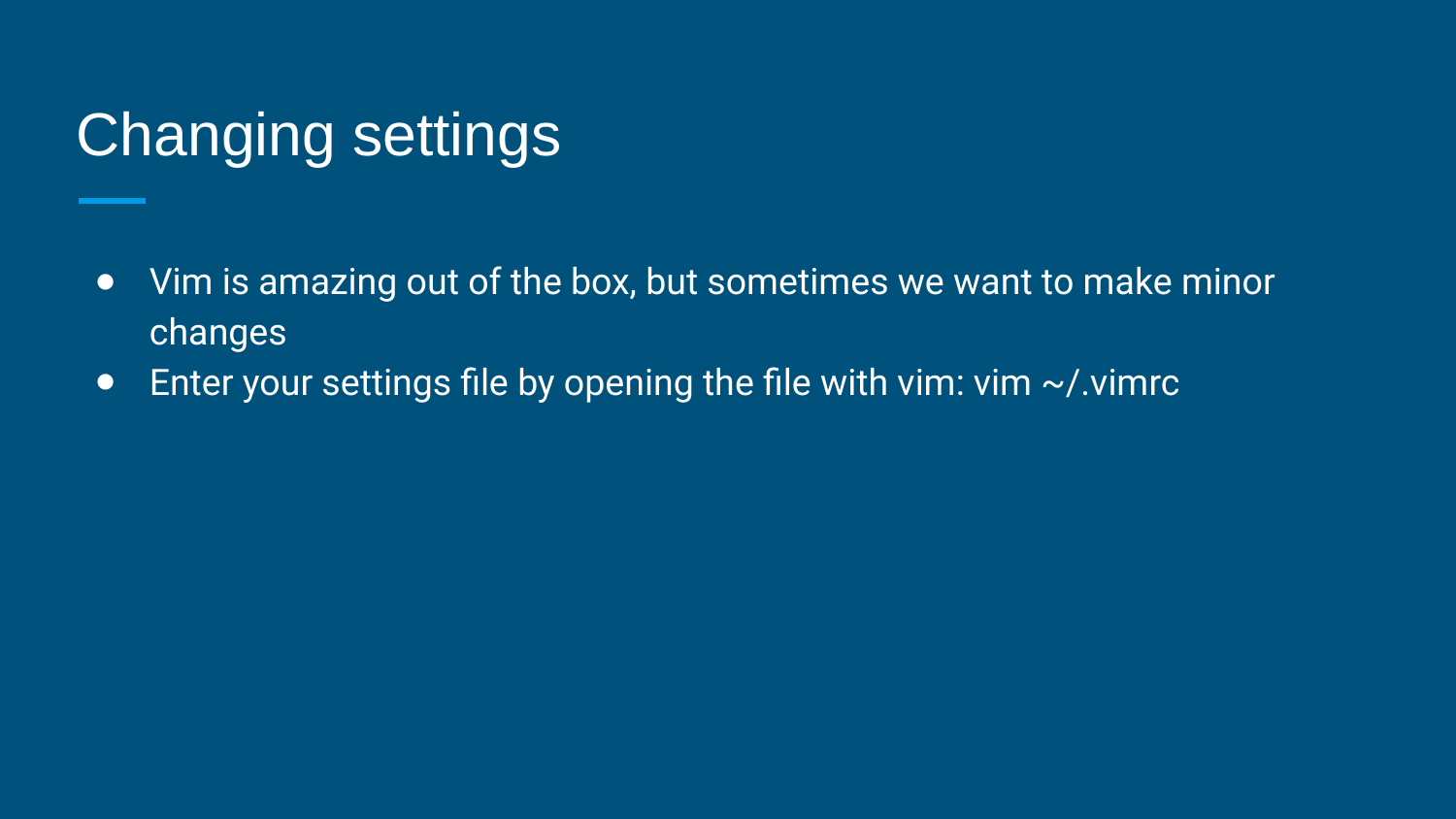

# Changing settings
Vim is amazing out of the box, but sometimes we want to make minor changes
Enter your settings file by opening the file with vim: vim ~/.vimrc